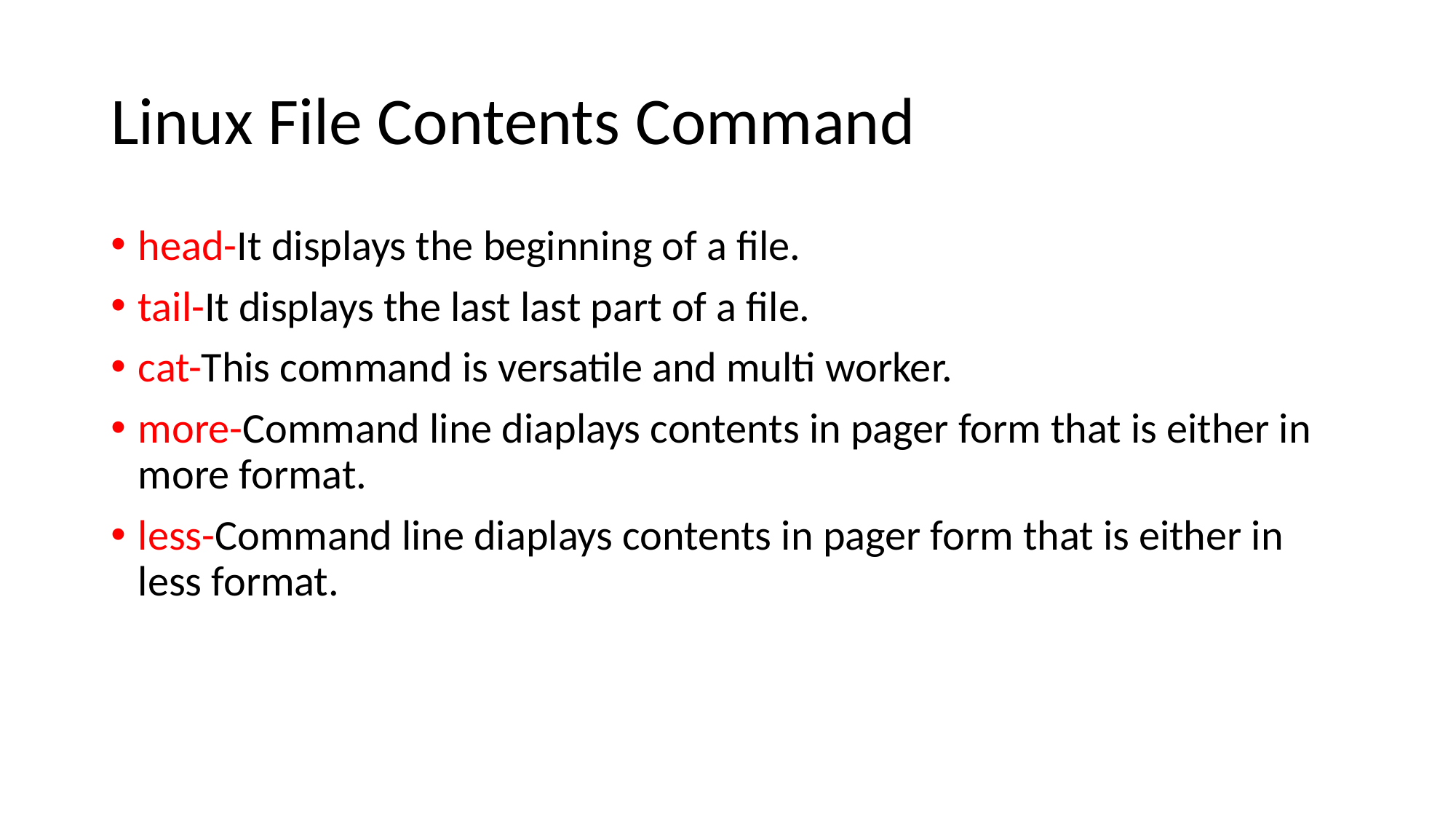

# Linux File Contents Command
head-It displays the beginning of a file.
tail-It displays the last last part of a file.
cat-This command is versatile and multi worker.
more-Command line diaplays contents in pager form that is either in more format.
less-Command line diaplays contents in pager form that is either in less format.